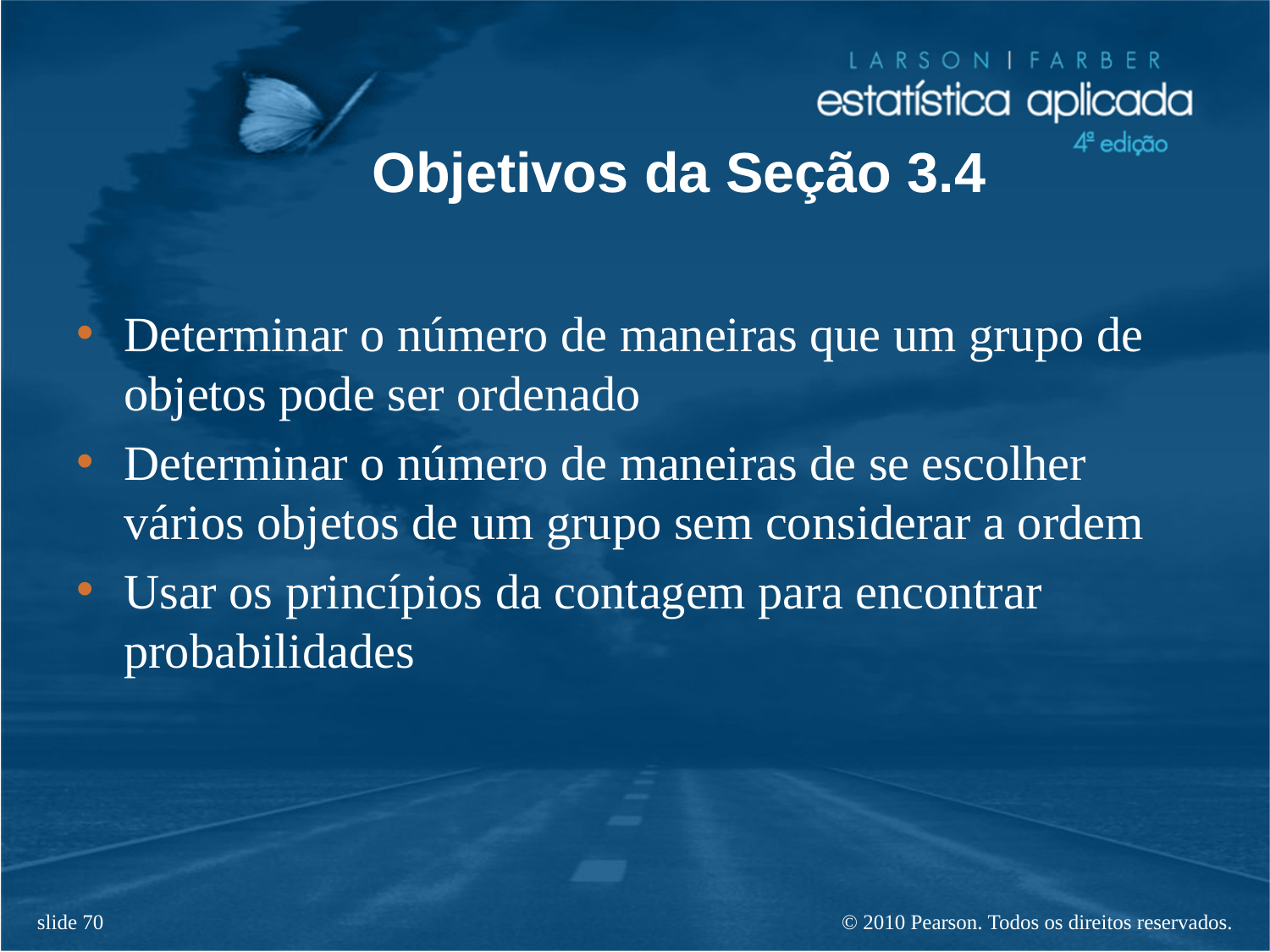

# Objetivos da Seção 3.4
Determinar o número de maneiras que um grupo de objetos pode ser ordenado
Determinar o número de maneiras de se escolher vários objetos de um grupo sem considerar a ordem
Usar os princípios da contagem para encontrar probabilidades